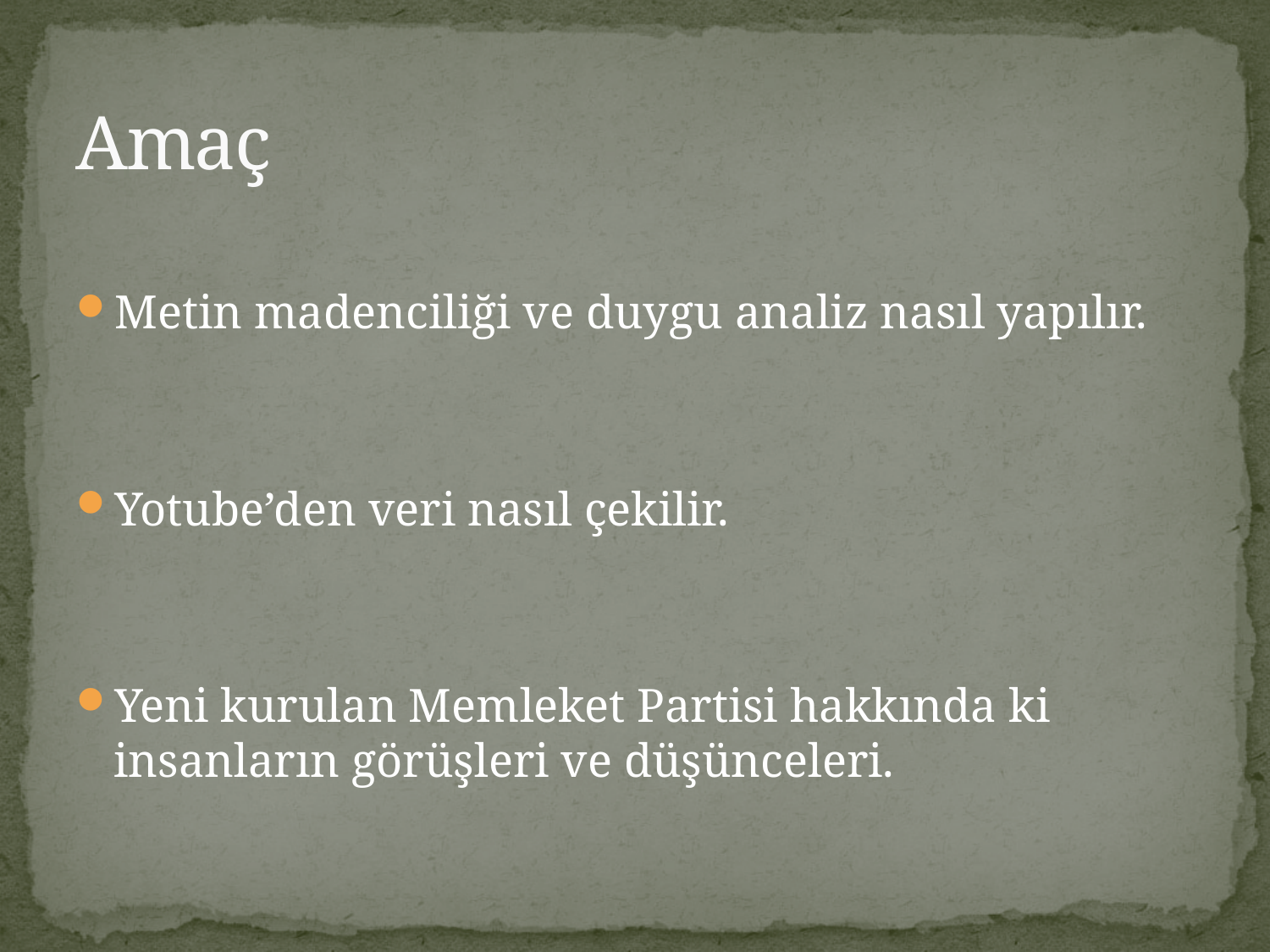

# Amaç

Metin madenciliği ve duygu analiz nasıl yapılır.

Yotube’den veri nasıl çekilir.

Yeni kurulan Memleket Partisi hakkında ki insanların görüşleri ve düşünceleri.